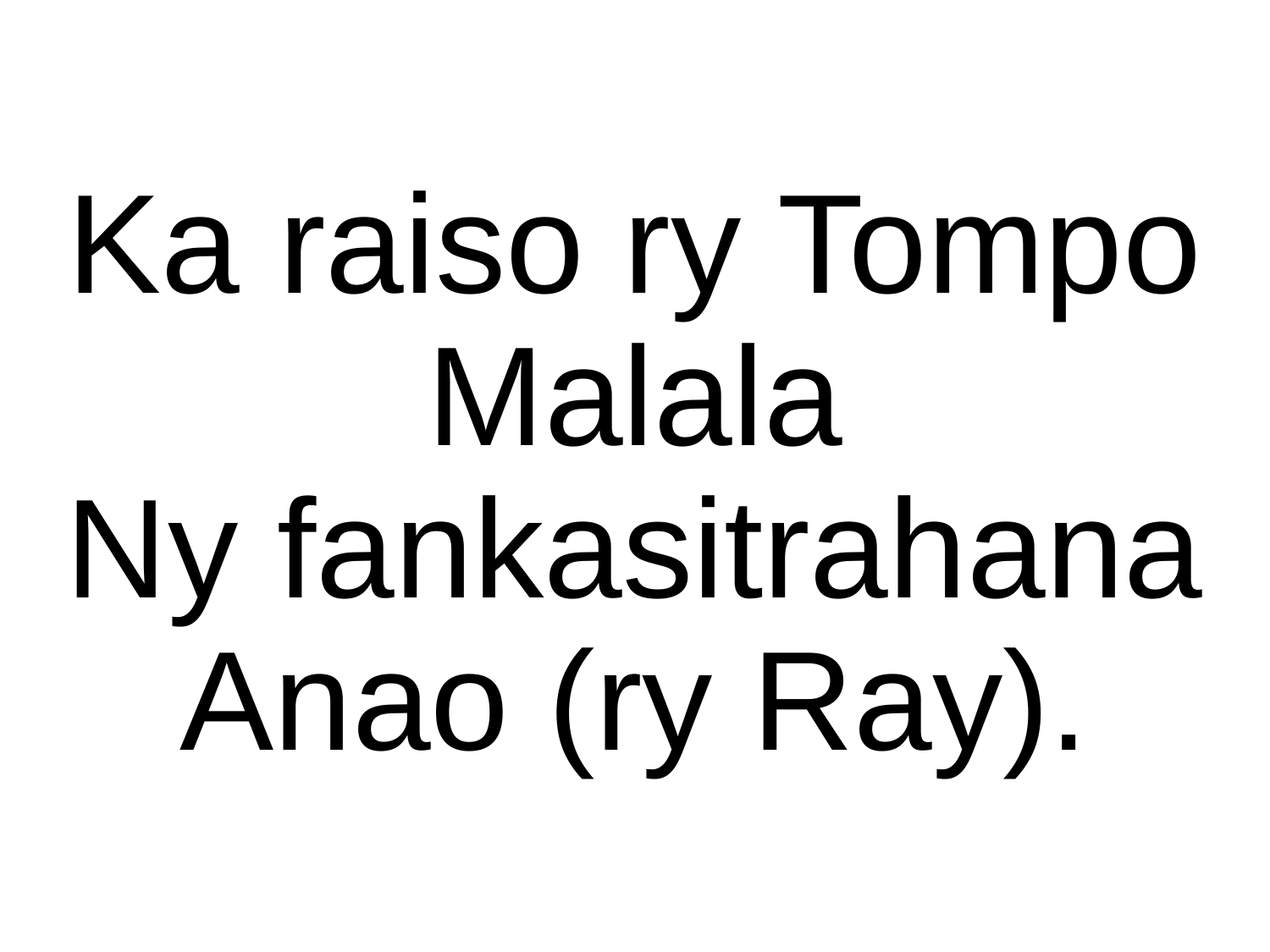

Ka raiso ry Tompo Malala
Ny fankasitrahana Anao (ry Ray).